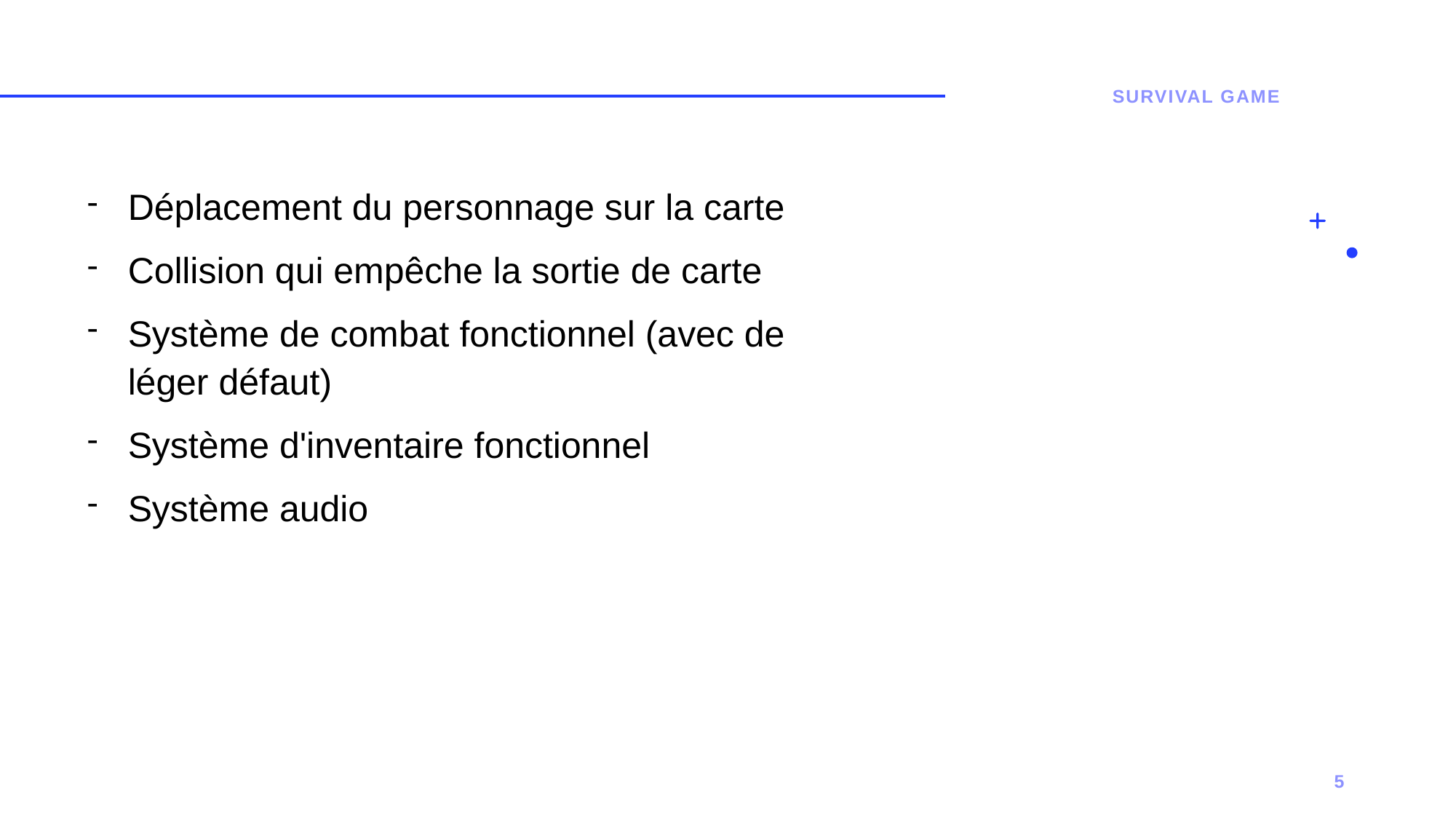

SURVIVAL GAME

Déplacement du personnage sur la carte
Collision qui empêche la sortie de carte
Système de combat fonctionnel (avec de léger défaut)
Système d'inventaire fonctionnel
Système audio

5